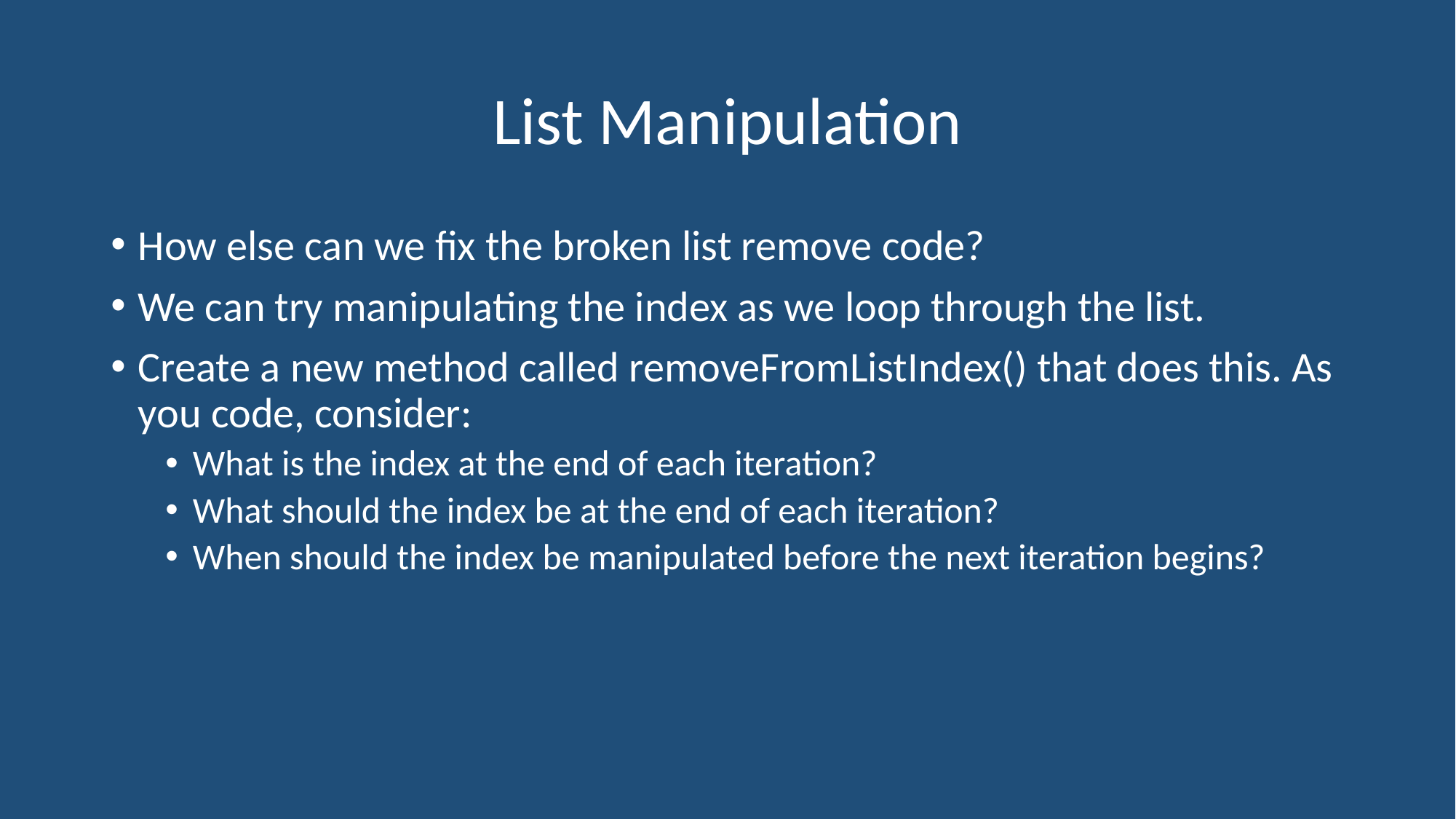

# List Manipulation
How else can we fix the broken list remove code?
We can try manipulating the index as we loop through the list.
Create a new method called removeFromListIndex() that does this. As you code, consider:
What is the index at the end of each iteration?
What should the index be at the end of each iteration?
When should the index be manipulated before the next iteration begins?